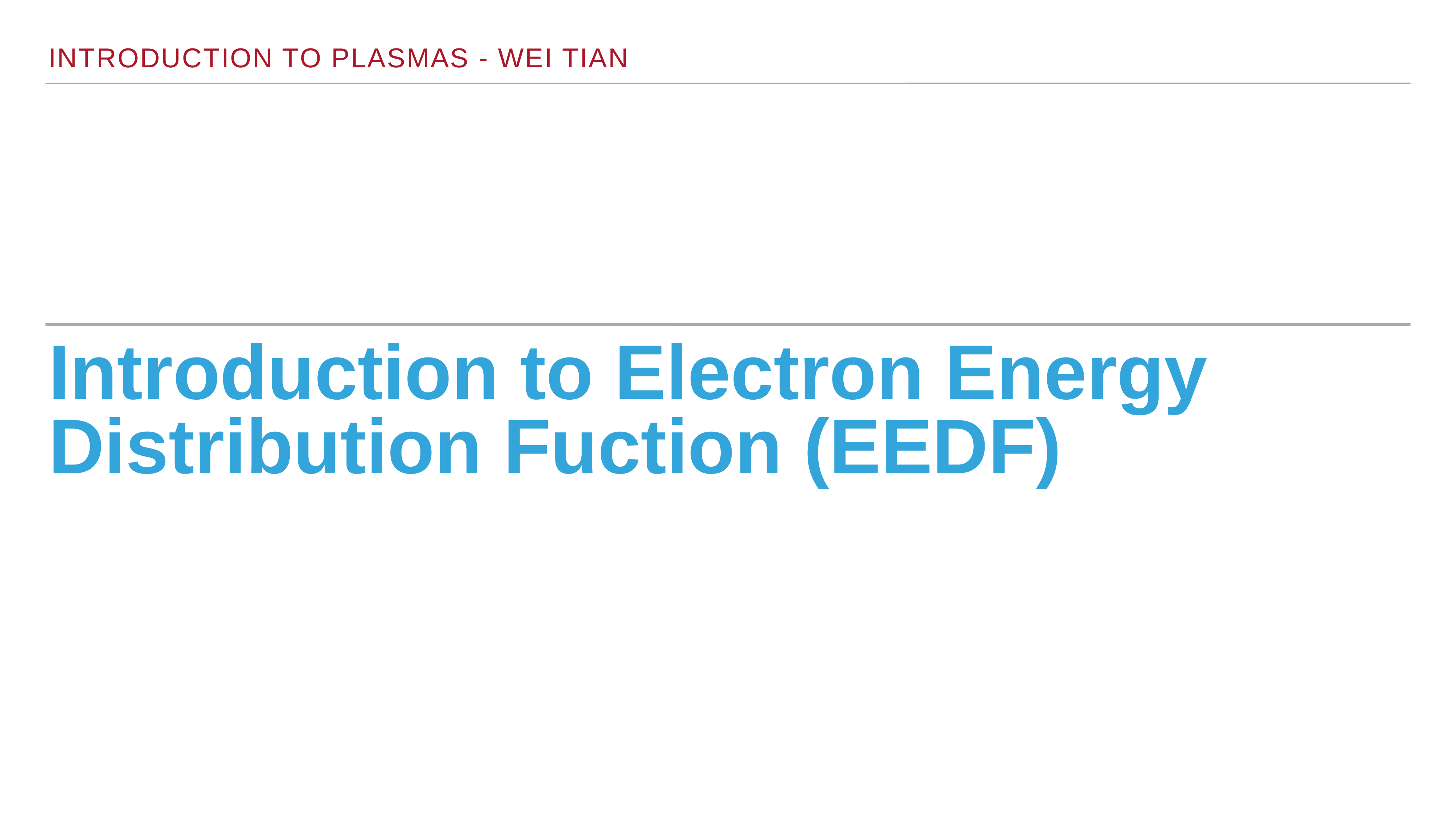

# Introduction to Electron Energy Distribution Fuction (EEDF)